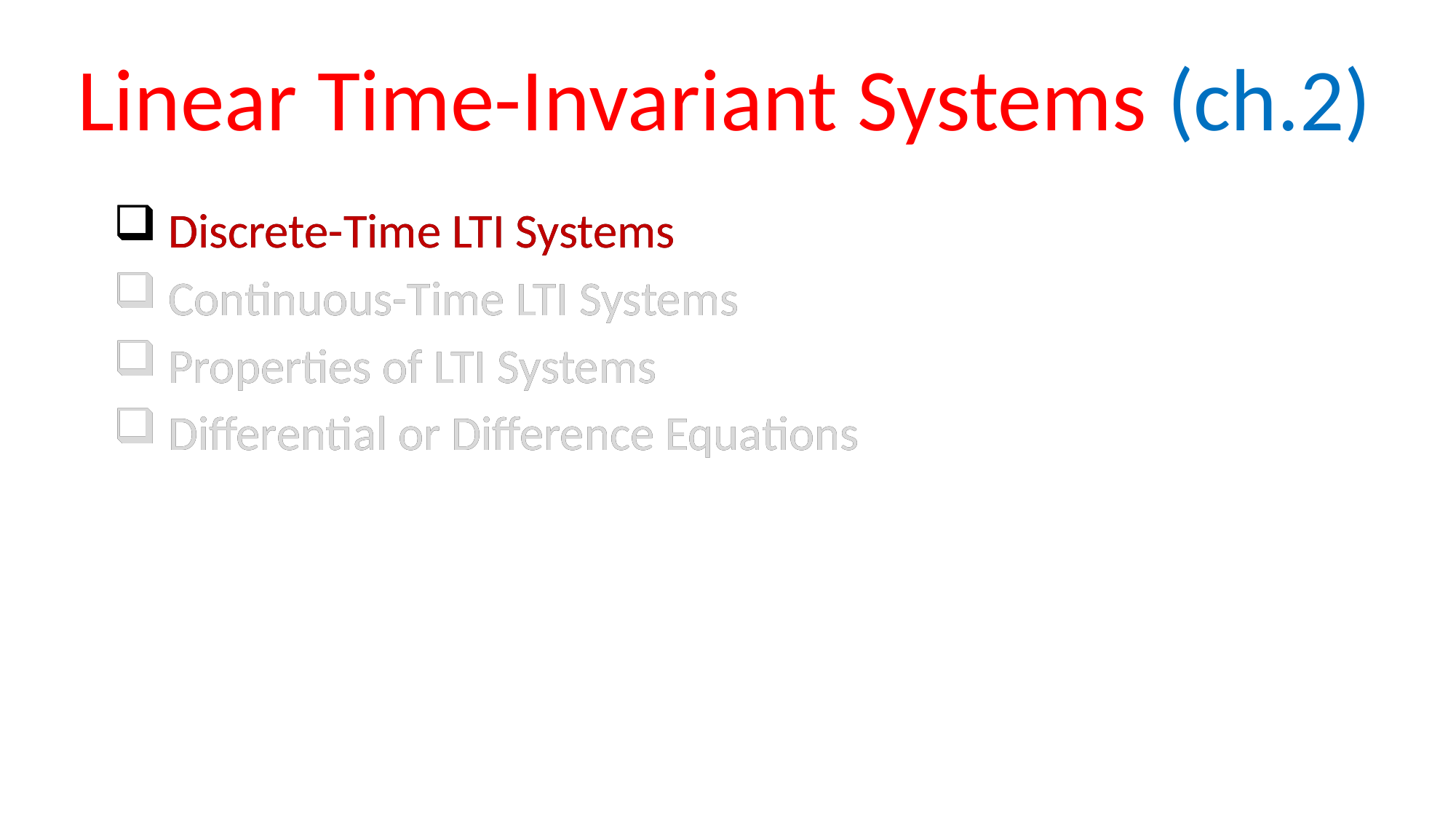

# Linear Time-Invariant Systems (ch.2)
 Discrete-Time LTI Systems
 Continuous-Time LTI Systems
 Properties of LTI Systems
 Differential or Difference Equations
 Discrete-Time LTI Systems
 Continuous-Time LTI Systems
 Properties of LTI Systems
 Differential or Difference Equations